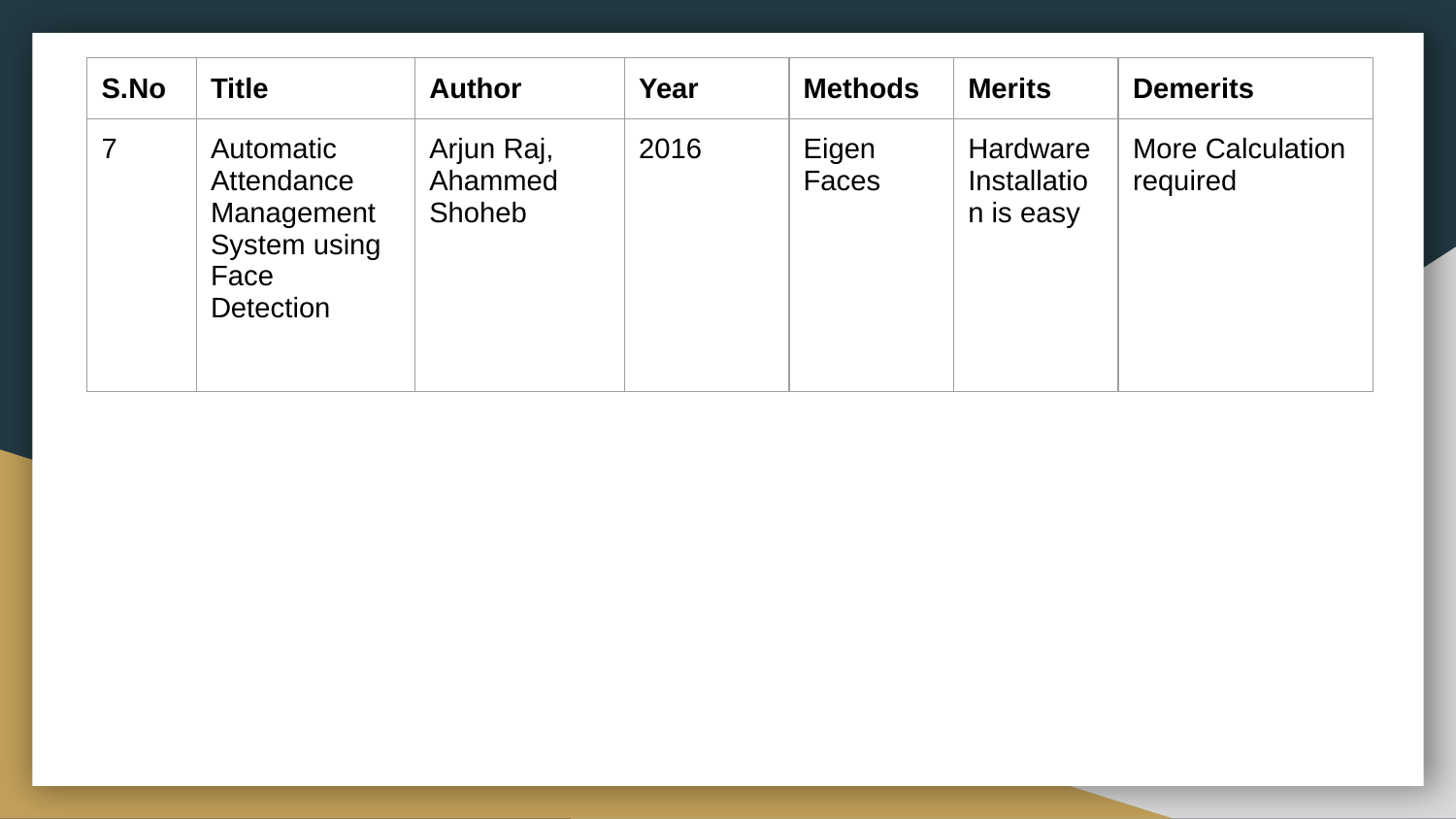

| S.No | Title | Author | Year | Methods | Merits | Demerits |
| --- | --- | --- | --- | --- | --- | --- |
| 7 | Automatic Attendance Management System using Face Detection | Arjun Raj, Ahammed Shoheb | 2016 | Eigen Faces | Hardware Installation is easy | More Calculation required |